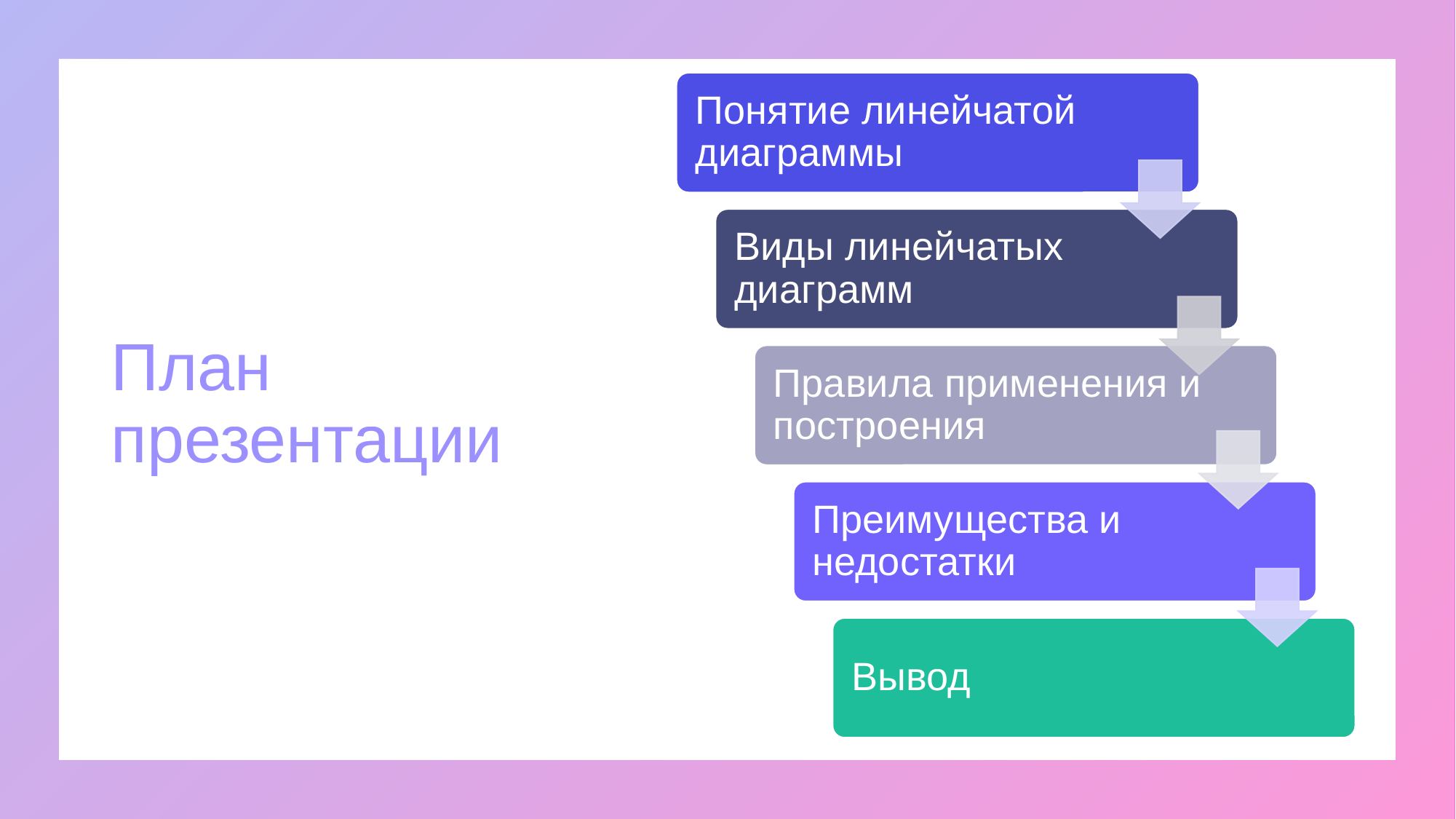

# План презентации
Понятие линейчатой диаграммы
Виды линейчатых диаграмм
Правила применения и построения
Преимущества и недостатки
Вывод